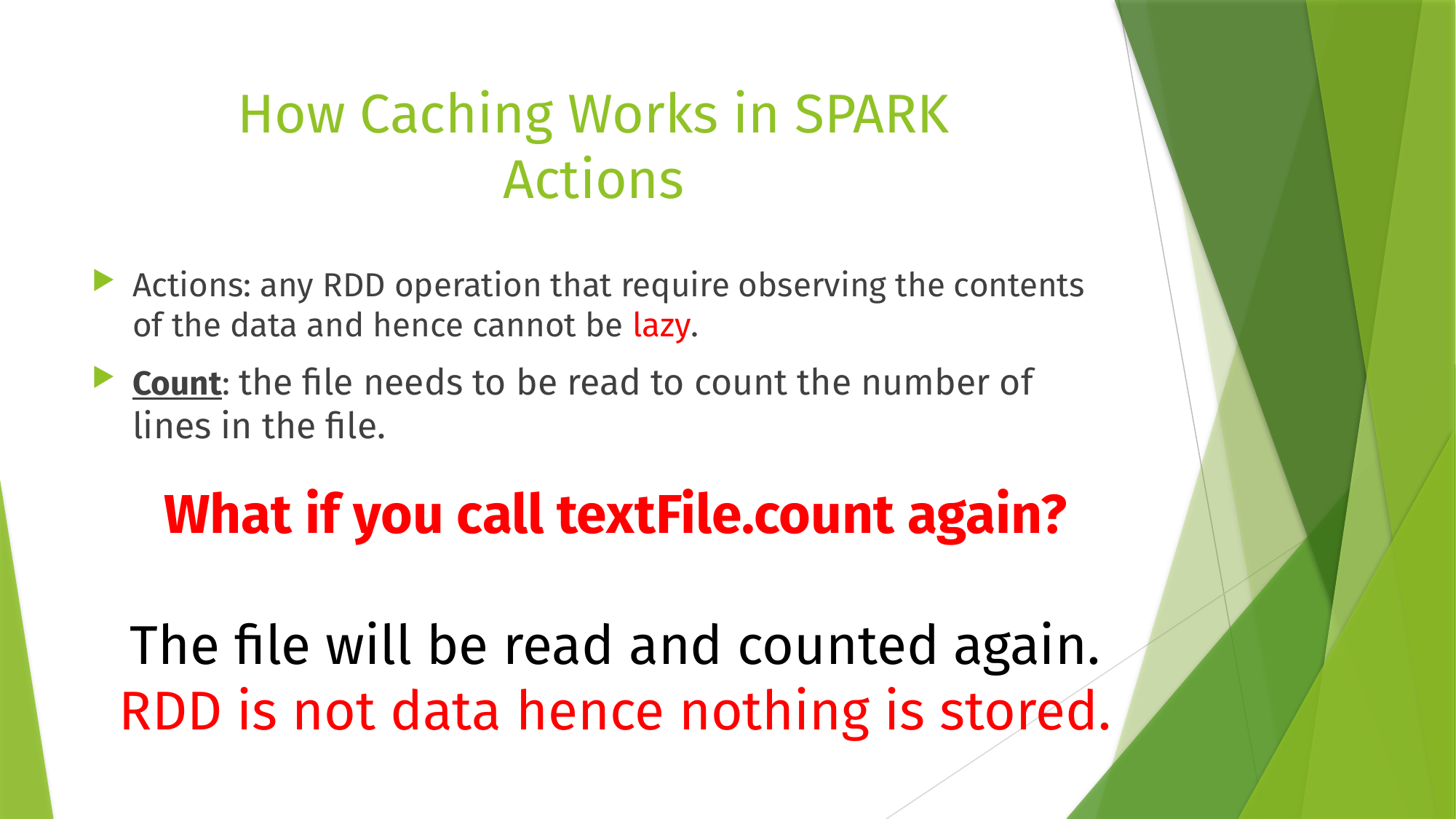

# How Caching Works in SPARK Actions
Actions: any RDD operation that require observing the contents of the data and hence cannot be lazy.
Count: the file needs to be read to count the number of lines in the file.

What if you call textFile.count again?

 The file will be read and counted again.
 RDD is not data hence nothing is stored.